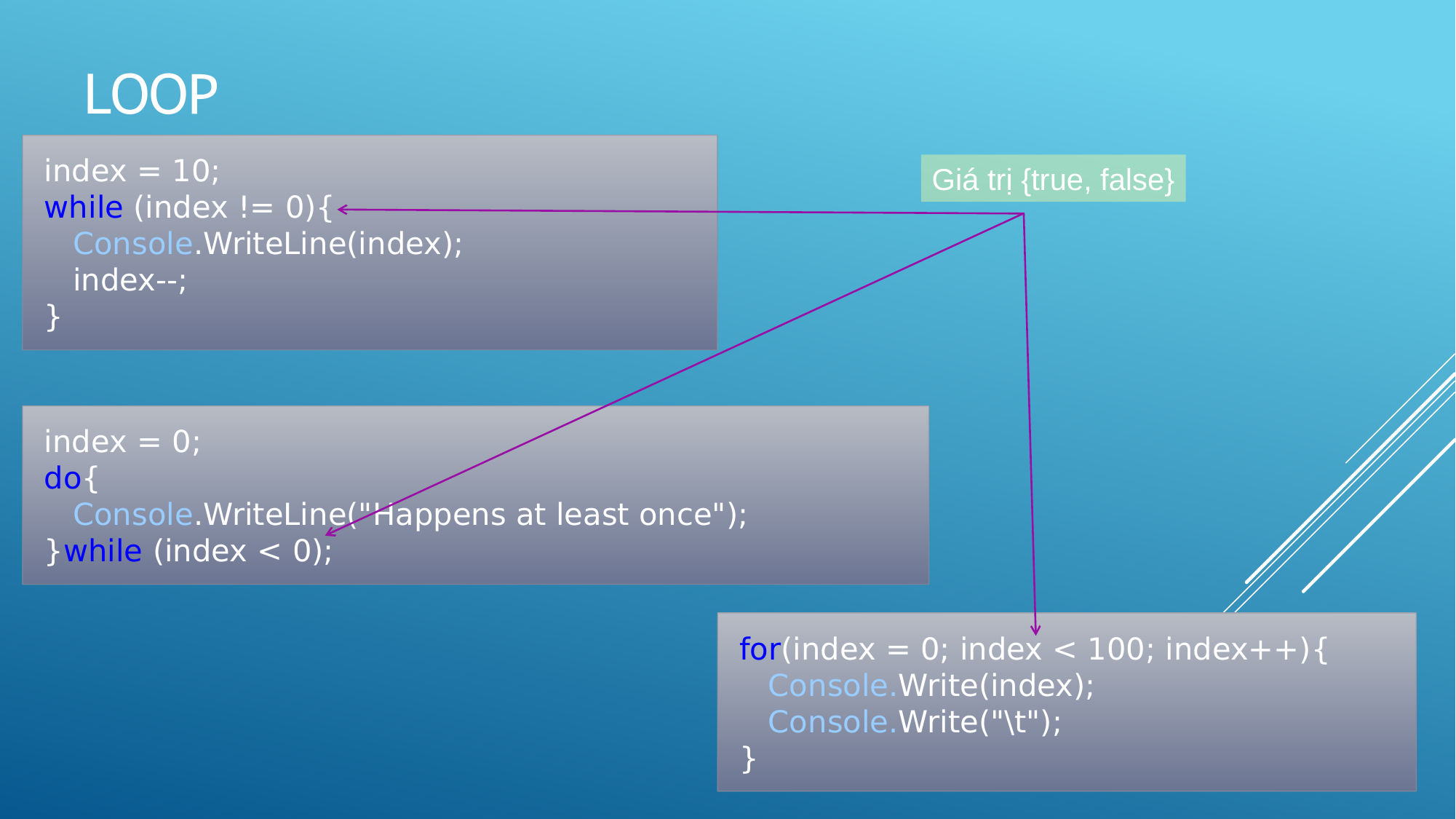

# Loop
index = 10;
while (index != 0){
   Console.WriteLine(index);
   index--;
}
Giá trị {true, false}
index = 0;
do{
   Console.WriteLine("Happens at least once");
}while (index < 0);
for(index = 0; index < 100; index++){
   Console.Write(index);
   Console.Write("\t");
}